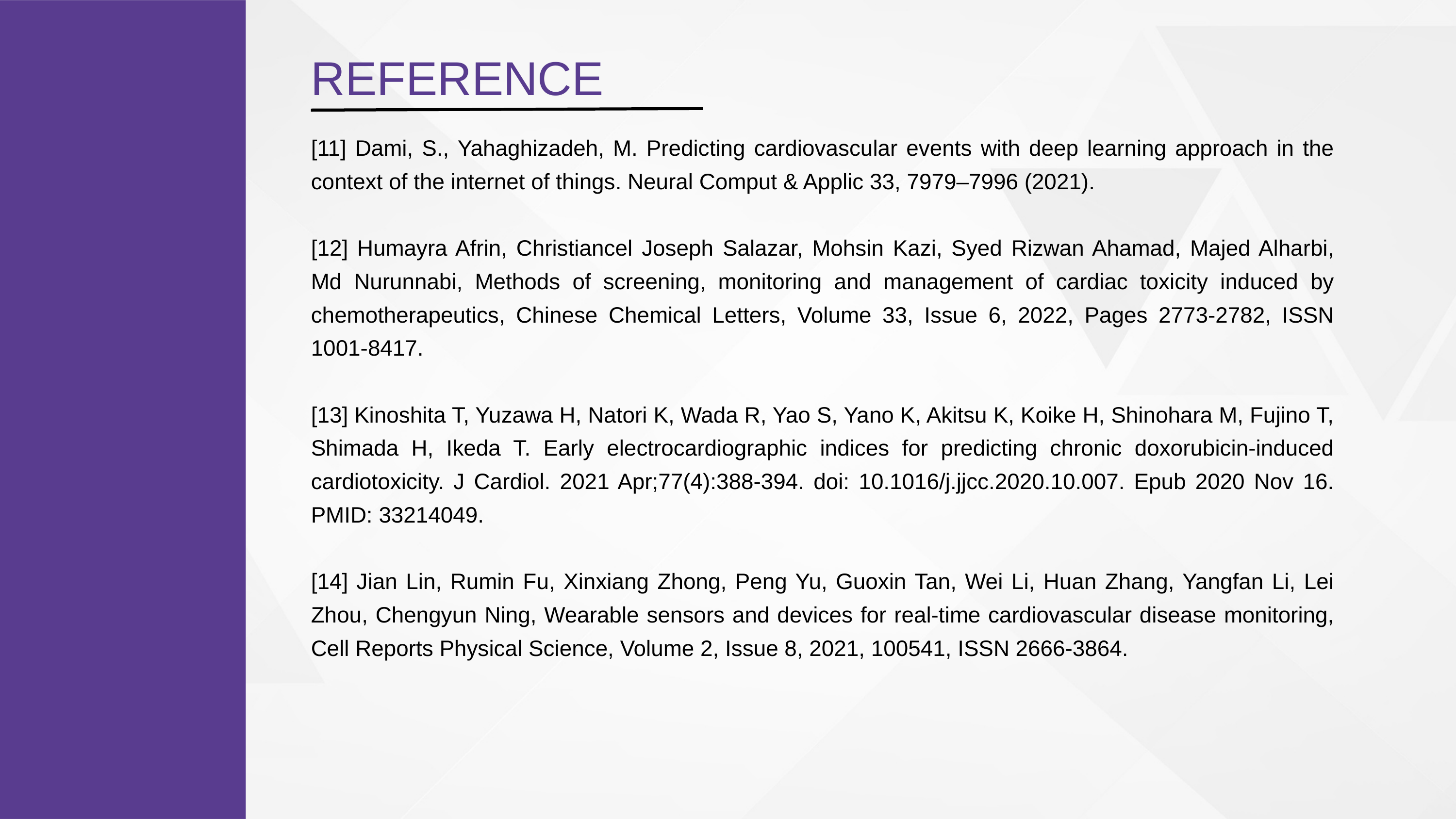

REFERENCE

[11] Dami, S., Yahaghizadeh, M. Predicting cardiovascular events with deep learning approach in the context of the internet of things. Neural Comput & Applic 33, 7979–7996 (2021).

[12] Humayra Afrin, Christiancel Joseph Salazar, Mohsin Kazi, Syed Rizwan Ahamad, Majed Alharbi, Md Nurunnabi, Methods of screening, monitoring and management of cardiac toxicity induced by chemotherapeutics, Chinese Chemical Letters, Volume 33, Issue 6, 2022, Pages 2773-2782, ISSN 1001-8417.

[13] Kinoshita T, Yuzawa H, Natori K, Wada R, Yao S, Yano K, Akitsu K, Koike H, Shinohara M, Fujino T, Shimada H, Ikeda T. Early electrocardiographic indices for predicting chronic doxorubicin-induced cardiotoxicity. J Cardiol. 2021 Apr;77(4):388-394. doi: 10.1016/j.jjcc.2020.10.007. Epub 2020 Nov 16. PMID: 33214049.

[14] Jian Lin, Rumin Fu, Xinxiang Zhong, Peng Yu, Guoxin Tan, Wei Li, Huan Zhang, Yangfan Li, Lei Zhou, Chengyun Ning, Wearable sensors and devices for real-time cardiovascular disease monitoring, Cell Reports Physical Science, Volume 2, Issue 8, 2021, 100541, ISSN 2666-3864.